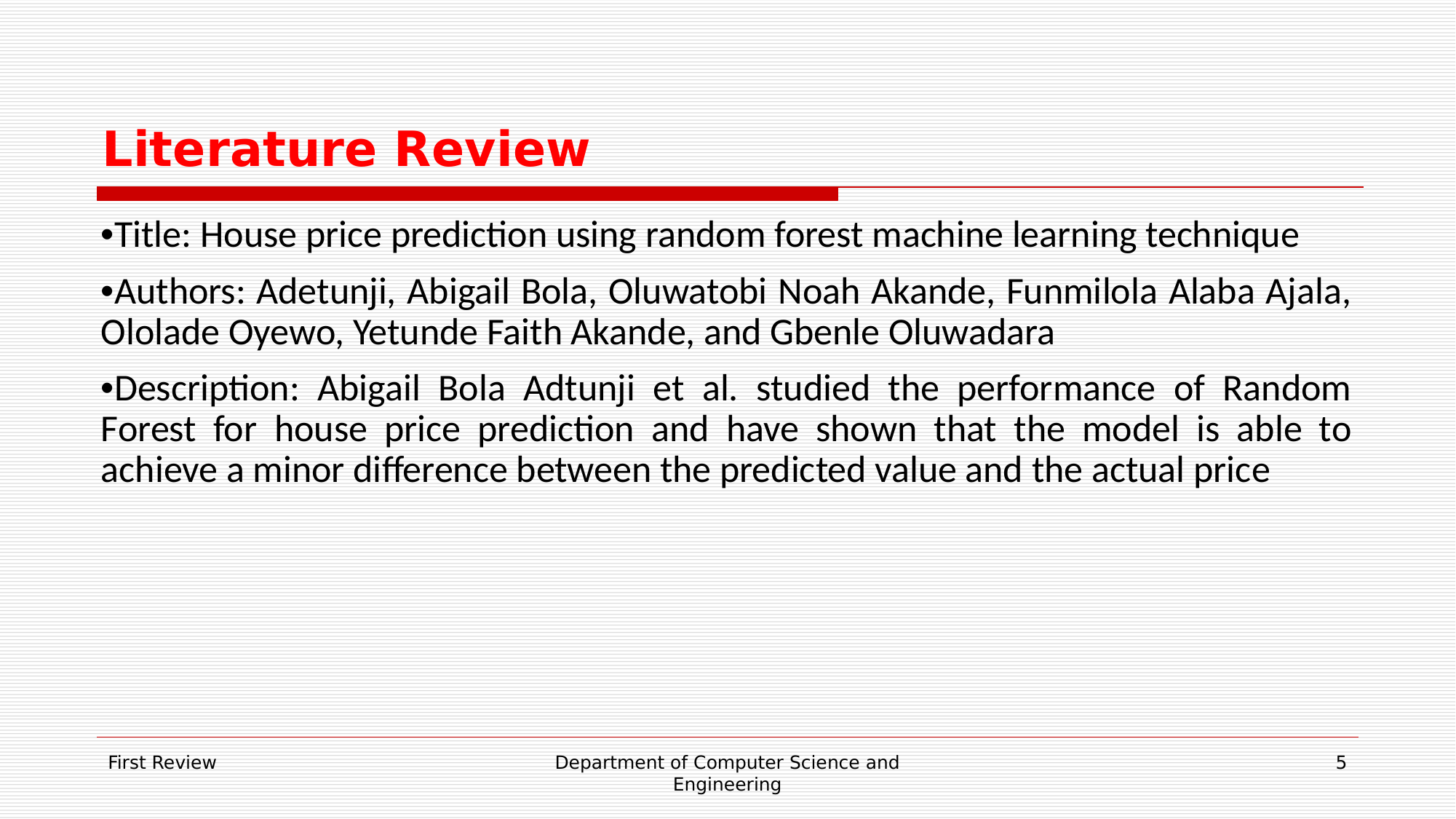

# Literature Review
•Title: House price prediction using random forest machine learning technique
•Authors: Adetunji, Abigail Bola, Oluwatobi Noah Akande, Funmilola Alaba Ajala, Ololade Oyewo, Yetunde Faith Akande, and Gbenle Oluwadara
•Description: Abigail Bola Adtunji et al. studied the performance of Random Forest for house price prediction and have shown that the model is able to achieve a minor difference between the predicted value and the actual price
First Review
Department of Computer Science and Engineering
5